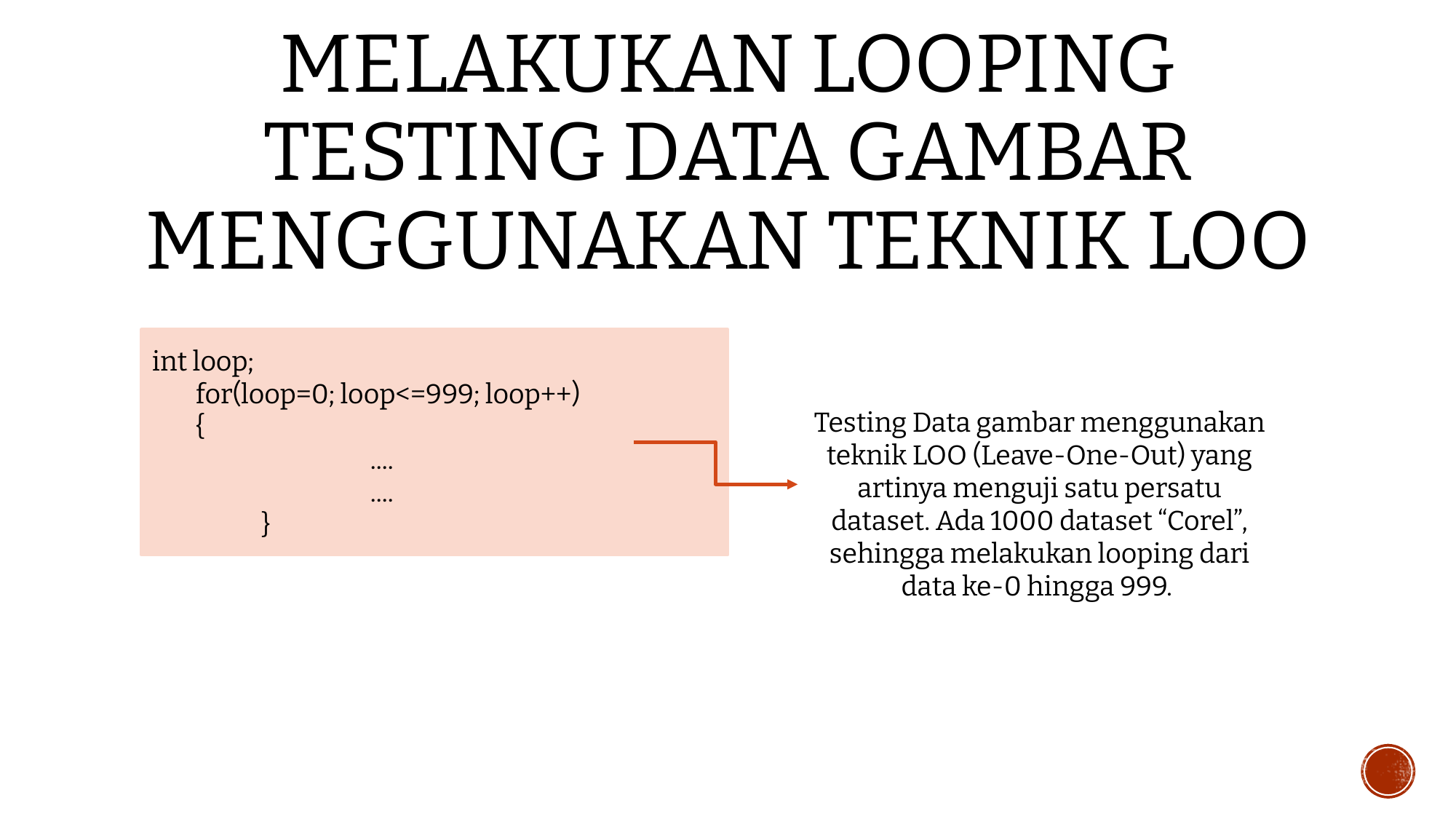

# Melakukan looping testing data gambar menggunakan teknik Loo
int loop;
        for(loop=0; loop<=999; loop++)
        {
		....
		....
	}
Testing Data gambar menggunakan teknik LOO (Leave-One-Out) yang artinya menguji satu persatu dataset. Ada 1000 dataset “Corel”, sehingga melakukan looping dari data ke-0 hingga 999.